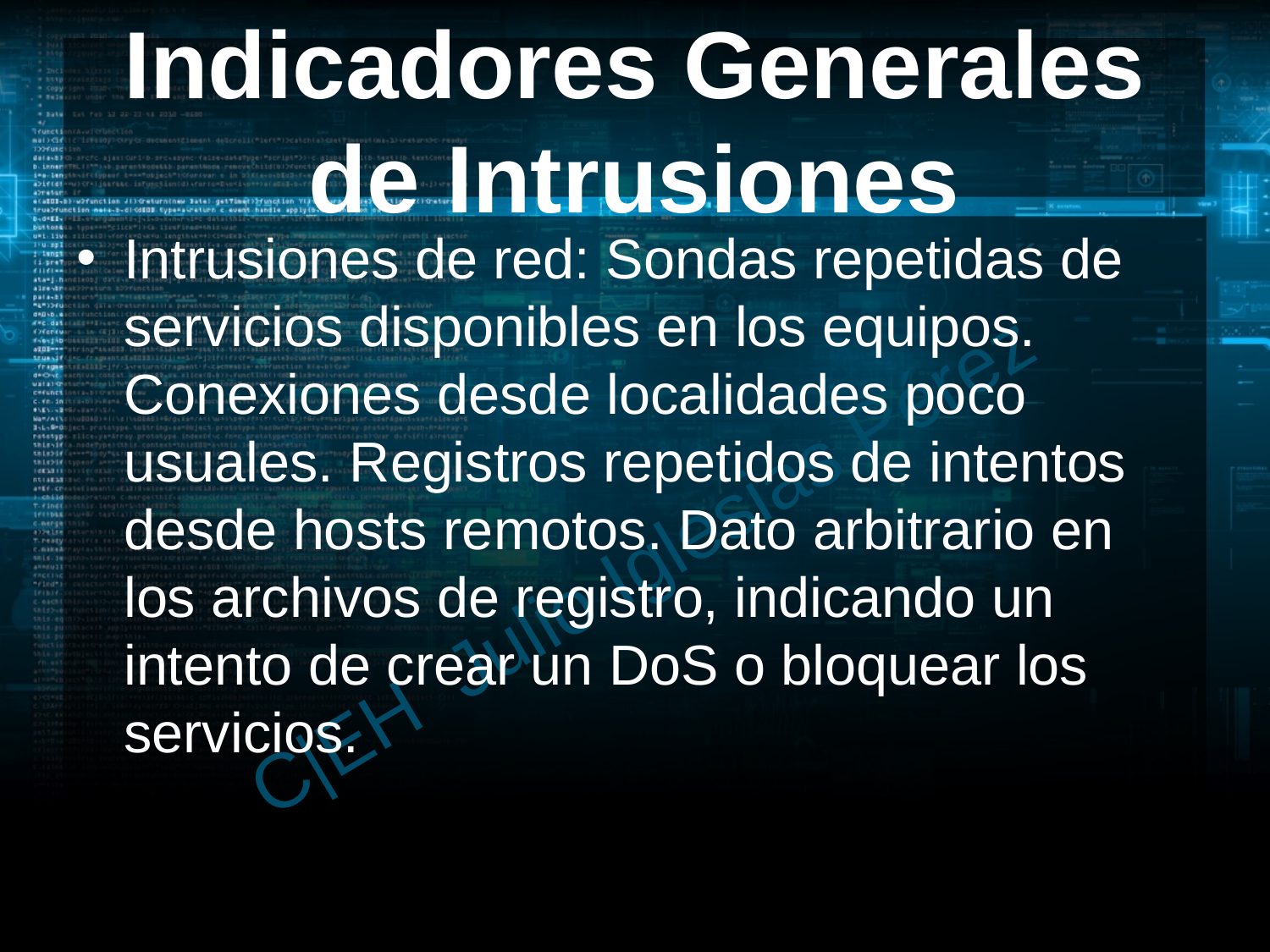

# Indicadores Generales de Intrusiones
Intrusiones de red: Sondas repetidas de servicios disponibles en los equipos. Conexiones desde localidades poco usuales. Registros repetidos de intentos desde hosts remotos. Dato arbitrario en los archivos de registro, indicando un intento de crear un DoS o bloquear los servicios.
C|EH  Julio Iglesias Pérez